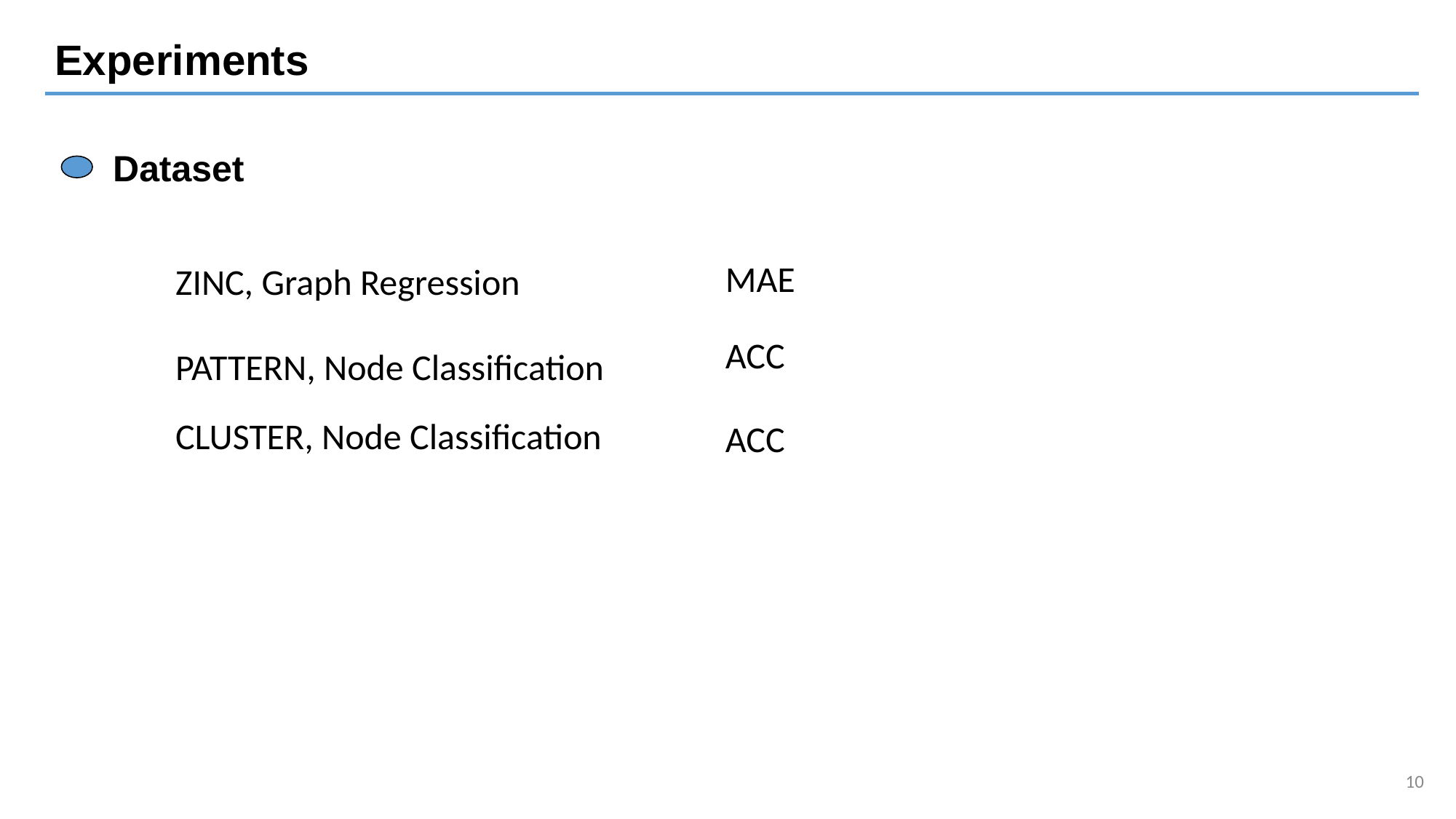

Experiments
Dataset

MAE
ZINC, Graph Regression
ACC
PATTERN, Node Classification
CLUSTER, Node Classification
ACC
10